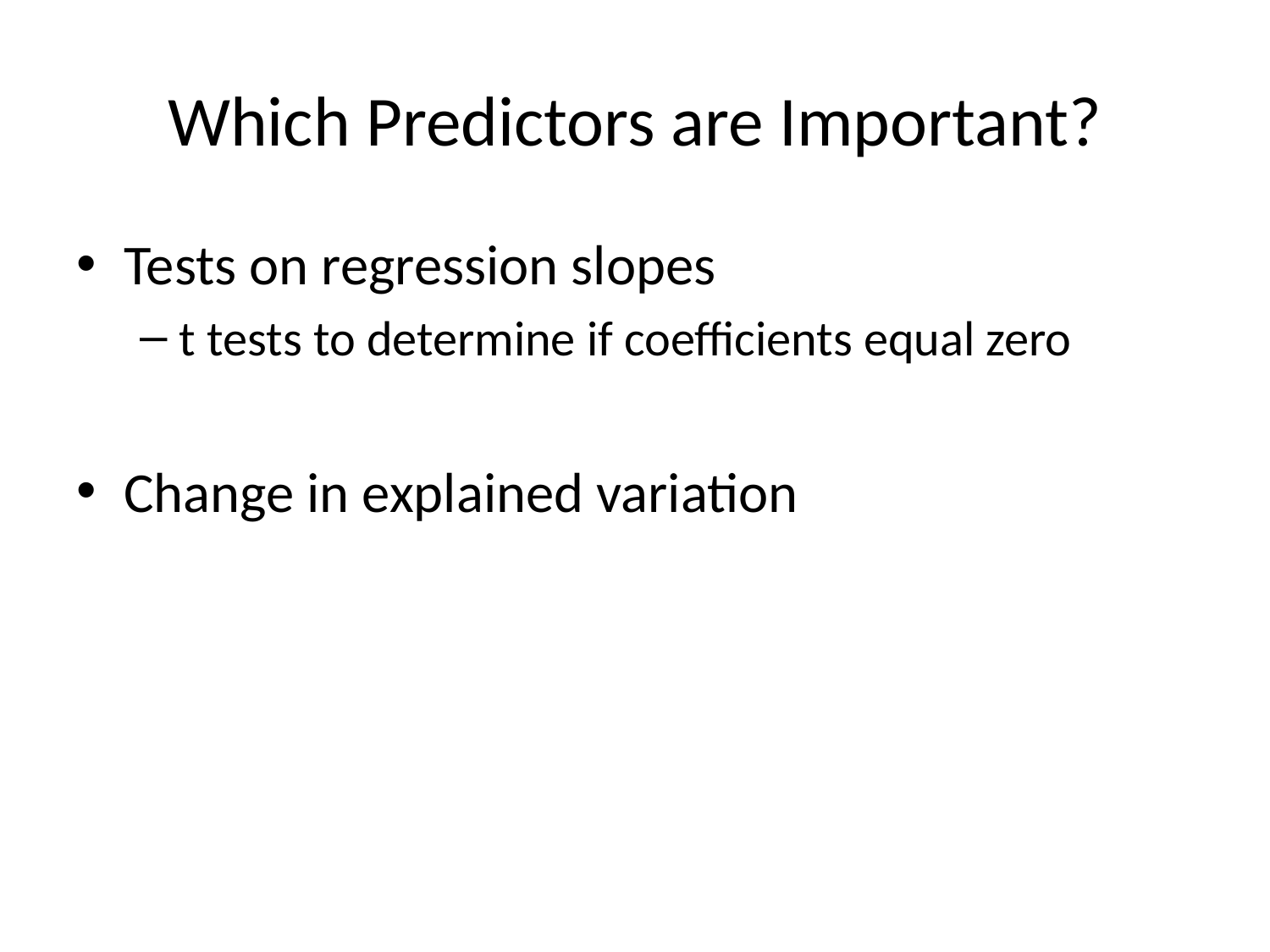

# Which Predictors are Important?
Tests on regression slopes
t tests to determine if coefficients equal zero

Change in explained variation